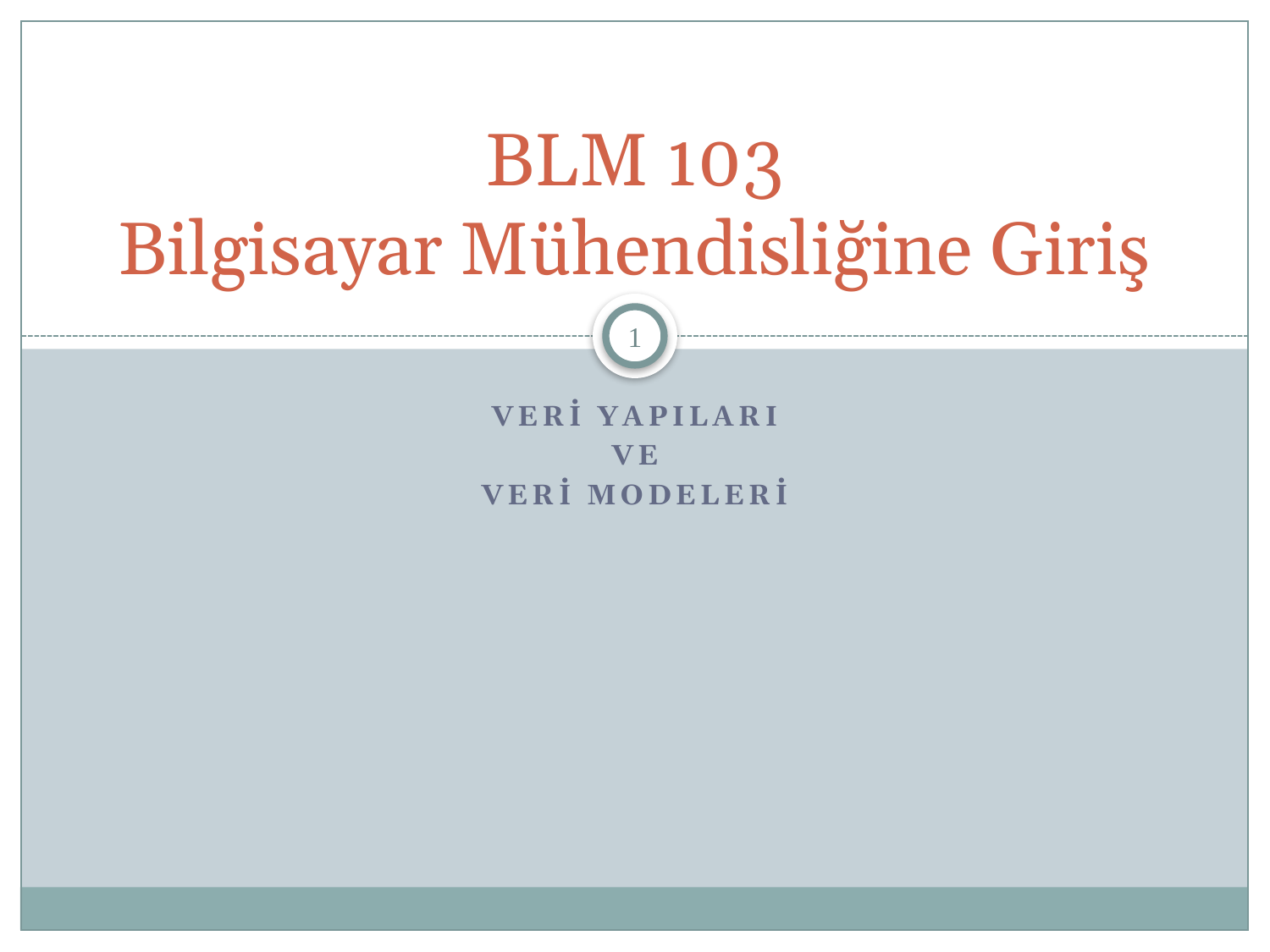

# BLM 103 Bilgisayar Mühendisliğine Giriş
1
Verİ yapILARI
Ve
verİ Modelerİ